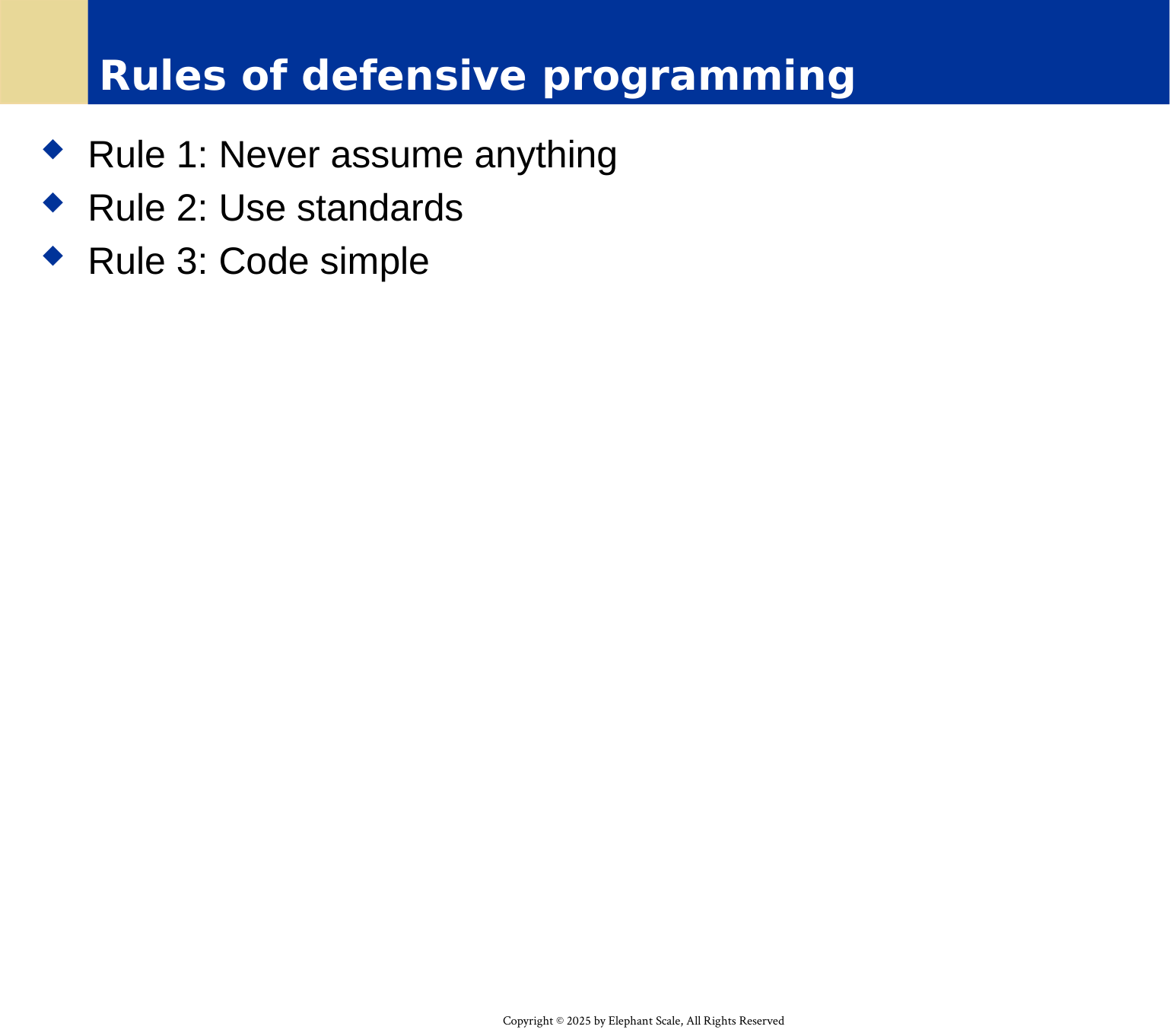

# Rules of defensive programming
 Rule 1: Never assume anything
 Rule 2: Use standards
 Rule 3: Code simple
Copyright © 2025 by Elephant Scale, All Rights Reserved